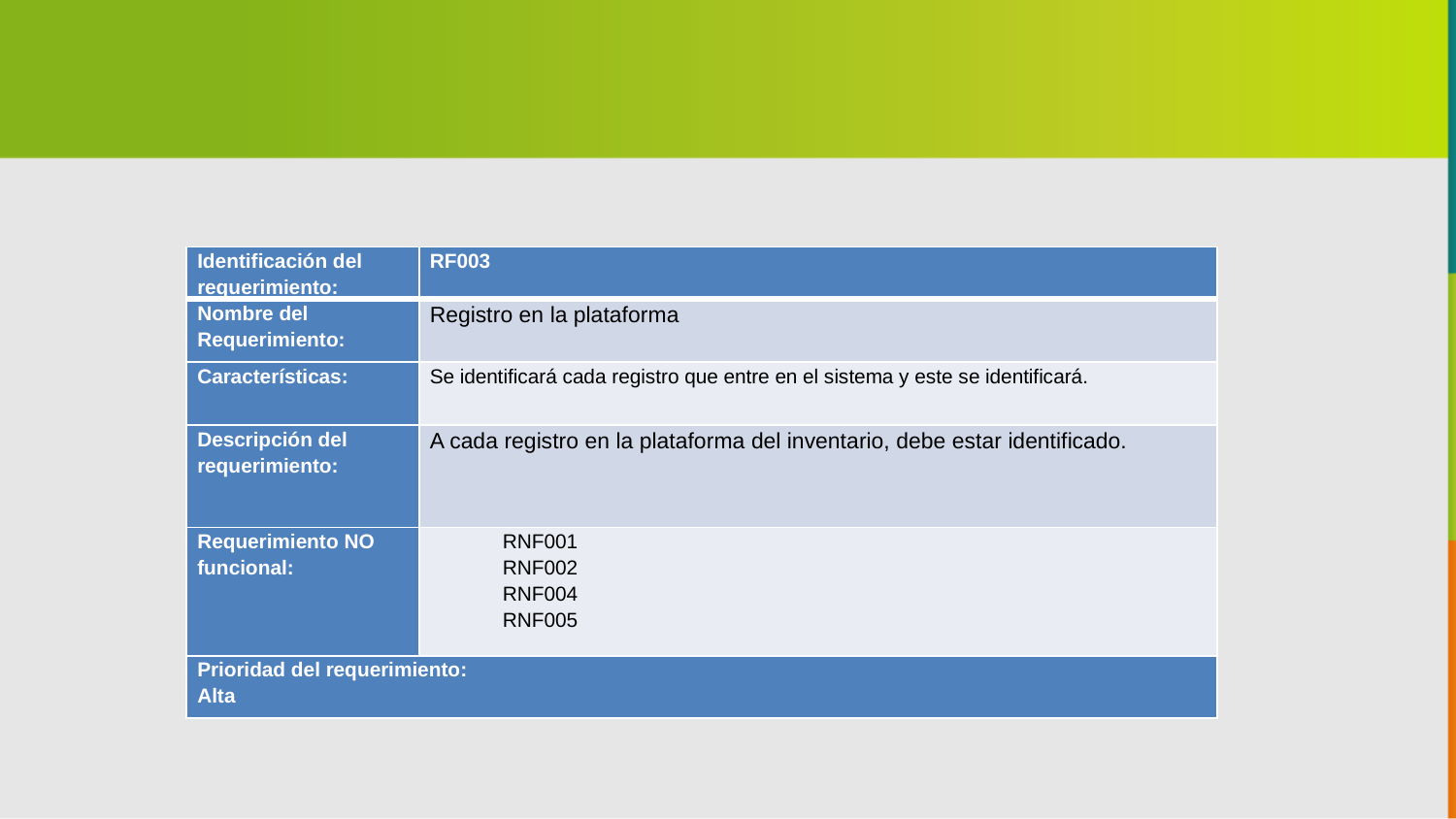

| Identificación del requerimiento: | RF003 |
| --- | --- |
| Nombre del Requerimiento: | Registro en la plataforma |
| Características: | Se identificará cada registro que entre en el sistema y este se identificará. |
| Descripción del requerimiento: | A cada registro en la plataforma del inventario, debe estar identificado. |
| Requerimiento NO funcional: | RNF001 RNF002 RNF004 RNF005 |
| Prioridad del requerimiento: Alta |  |